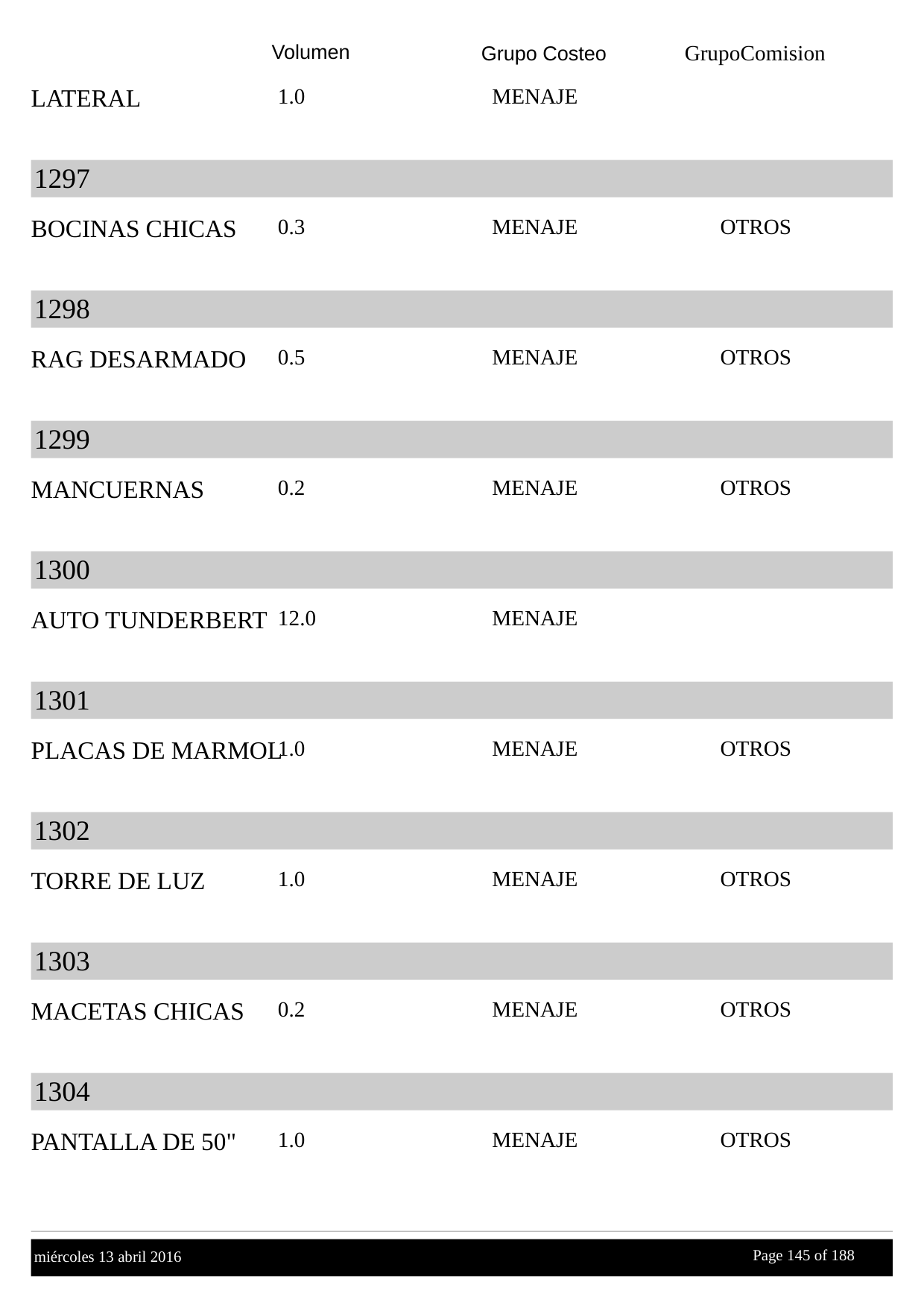

Volumen
GrupoComision
Grupo Costeo
LATERAL
1.0
MENAJE

1297
BOCINAS CHICAS
0.3
MENAJE
OTROS

1298
RAG DESARMADO
0.5
MENAJE
OTROS

1299
MANCUERNAS
0.2
MENAJE
OTROS

1300
AUTO TUNDERBERT
12.0
MENAJE

1301
PLACAS DE MARMOL
1.0
MENAJE
OTROS

1302
TORRE DE LUZ
1.0
MENAJE
OTROS

1303
MACETAS CHICAS
0.2
MENAJE
OTROS

1304
PANTALLA DE 50"
1.0
MENAJE
OTROS

Page 145 of
 188
miércoles 13 abril 2016